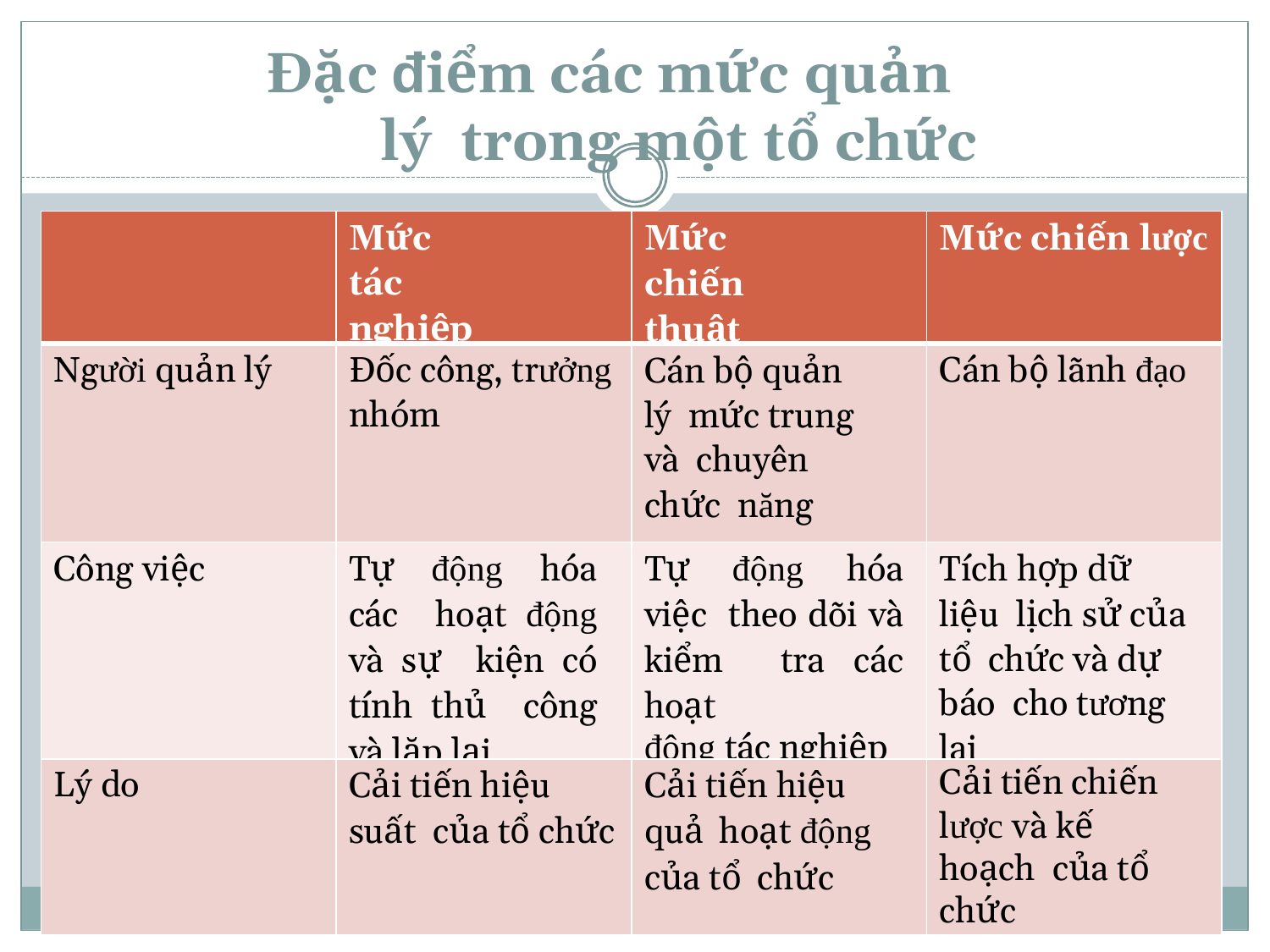

# Đặc điểm các mức quản lý  trong một tổ chức
|  | Mức tác nghiệp | Mức chiến thuật | Mức chiến lược |
| --- | --- | --- | --- |
| Người quản lý | Đốc công, trưởng nhóm | Cán bộ quản lý mức trung và chuyên chức năng | Cán bộ lãnh đạo |
| Công việc | Tự động hóa các hoạt động và sự kiện có tính thủ công và lặp lại | Tự động hóa việc theo dõi và kiểm tra các hoạt động tác nghiệp | Tích hợp dữ liệu lịch sử của tổ chức và dự báo cho tương lai |
| Lý do | Cải tiến hiệu suất của tổ chức | Cải tiến hiệu quả hoạt động của tổ chức | Cải tiến chiến lược và kế hoạch của tổ chức |